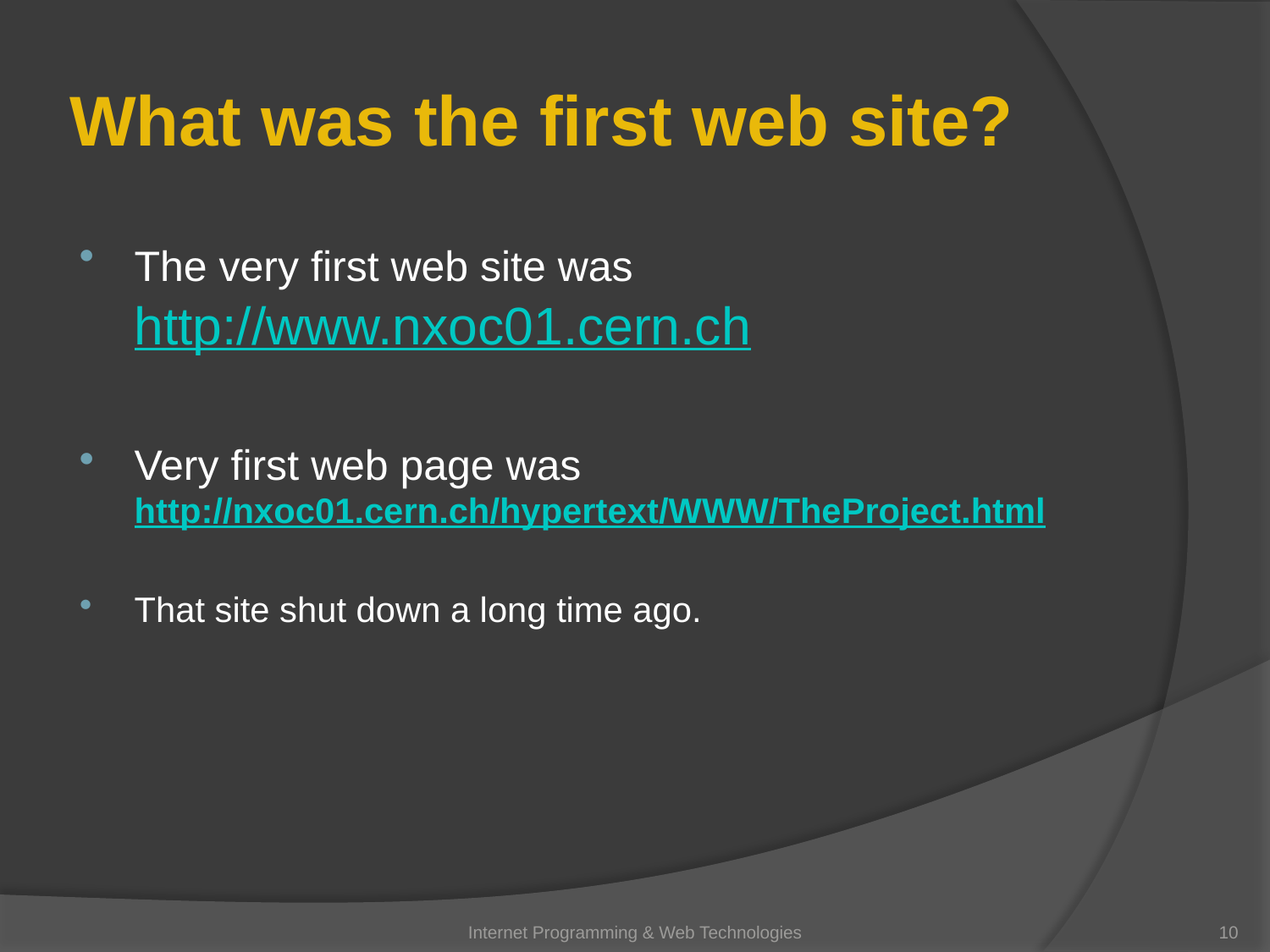

# What was the first web site?
The very first web site was http://www.nxoc01.cern.ch

Very first web page was http://nxoc01.cern.ch/hypertext/WWW/TheProject.html

That site shut down a long time ago.
Internet Programming & Web Technologies
10